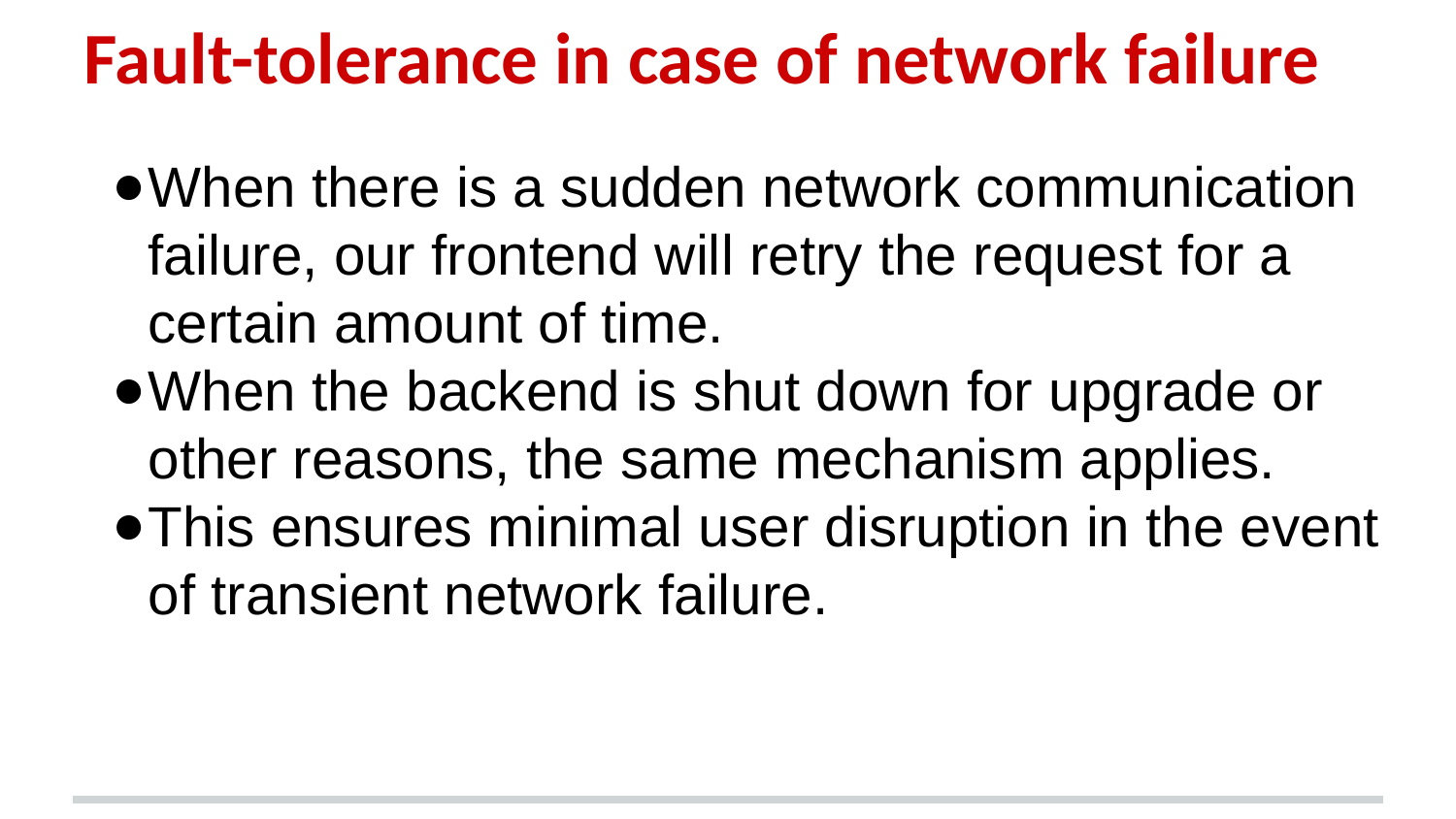

# Fault-tolerance in case of network failure
When there is a sudden network communication failure, our frontend will retry the request for a certain amount of time.
When the backend is shut down for upgrade or other reasons, the same mechanism applies.
This ensures minimal user disruption in the event of transient network failure.